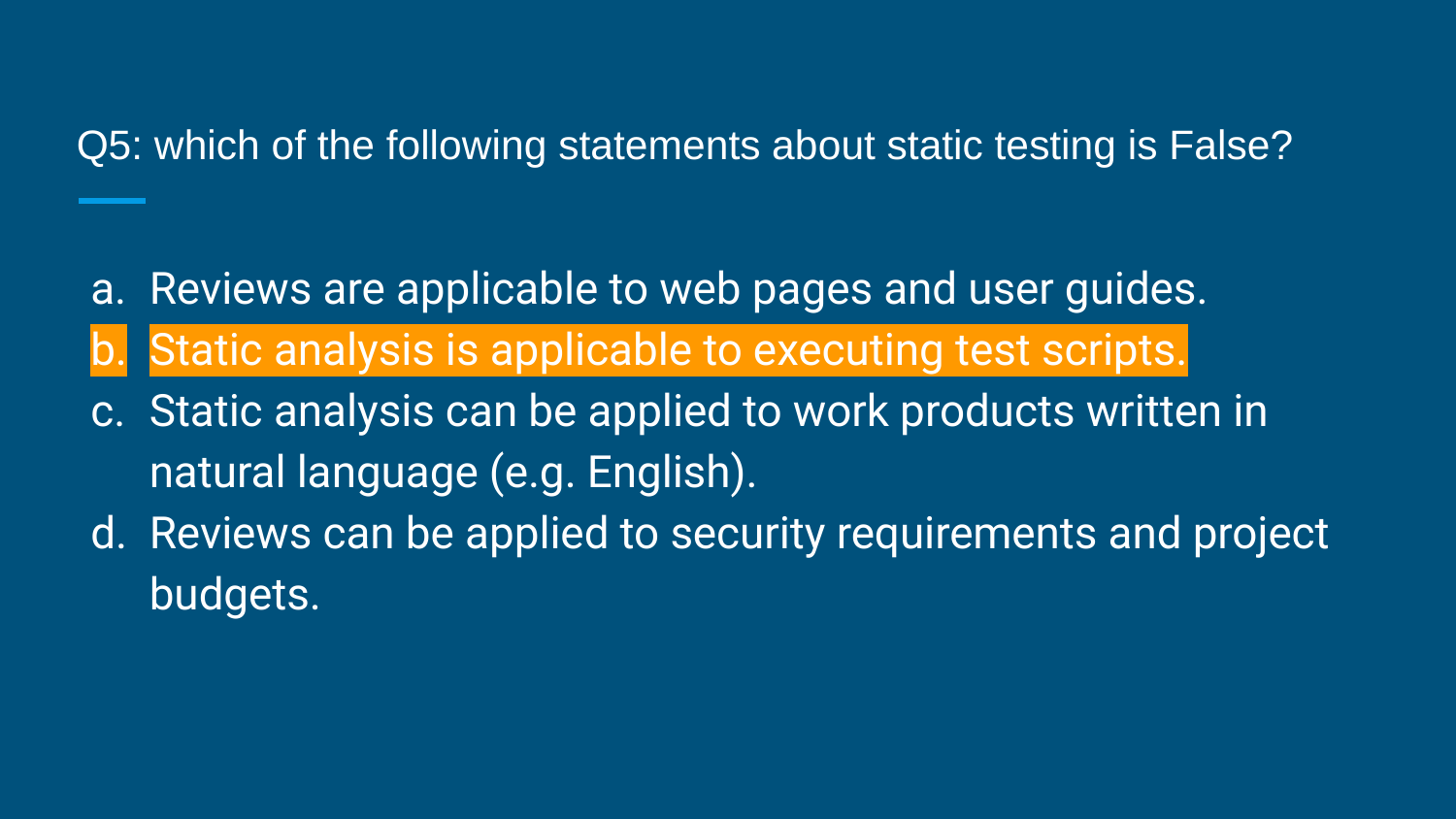

# Q5: which of the following statements about static testing is False?
Reviews are applicable to web pages and user guides.
Static analysis is applicable to executing test scripts.
Static analysis can be applied to work products written in natural language (e.g. English).
Reviews can be applied to security requirements and project budgets.